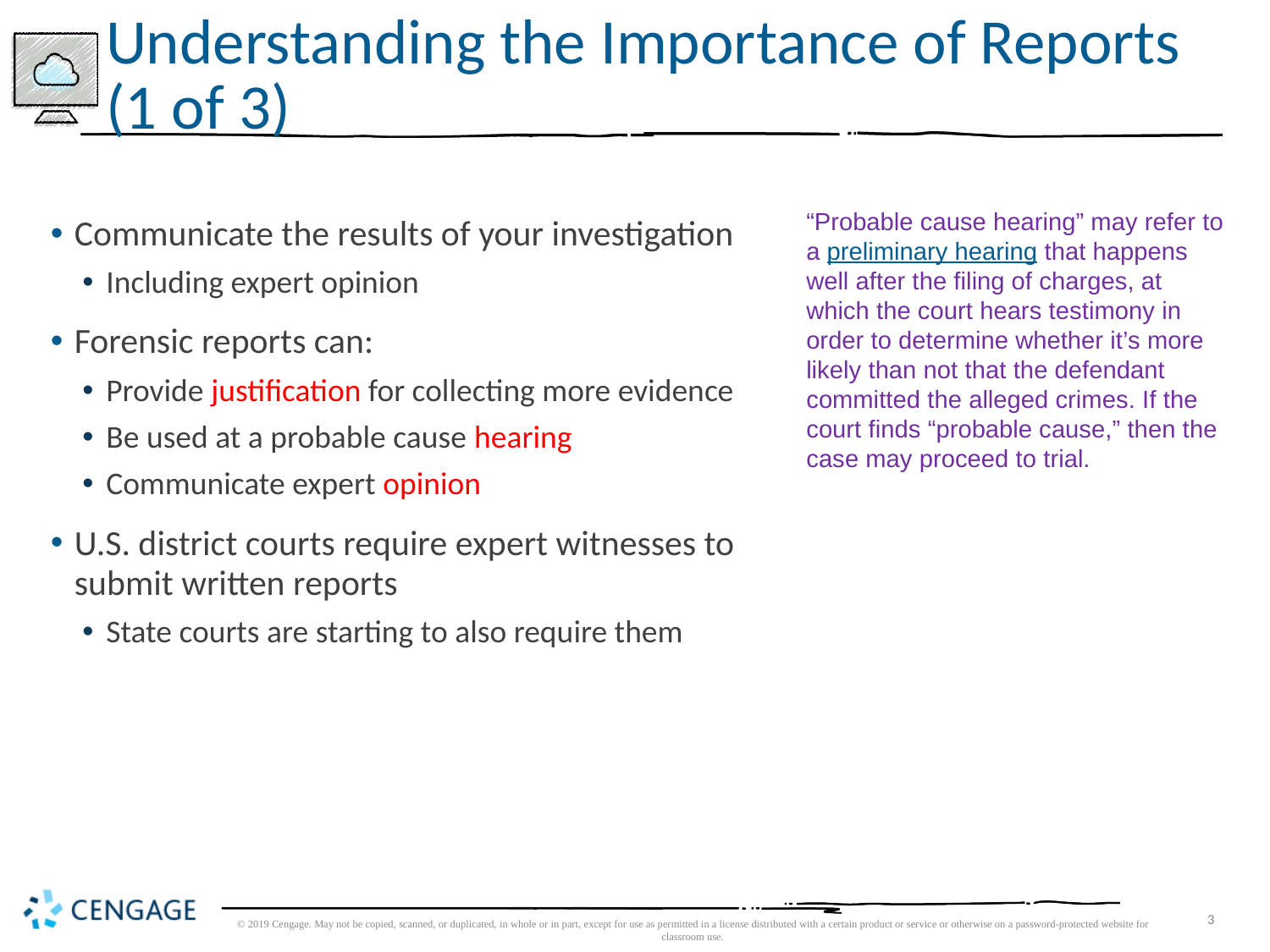

# Understanding the Importance of Reports (1 of 3)
“Probable cause hearing” may refer to a preliminary hearing that happens well after the filing of charges, at which the court hears testimony in order to determine whether it’s more likely than not that the defendant committed the alleged crimes. If the court finds “probable cause,” then the case may proceed to trial.
Communicate the results of your investigation
Including expert opinion
Forensic reports can:
Provide justification for collecting more evidence
Be used at a probable cause hearing
Communicate expert opinion
U.S. district courts require expert witnesses to submit written reports
State courts are starting to also require them

© 2019 Cengage. May not be copied, scanned, or duplicated, in whole or in part, except for use as permitted in a license distributed with a certain product or service or otherwise on a password-protected website for classroom use.